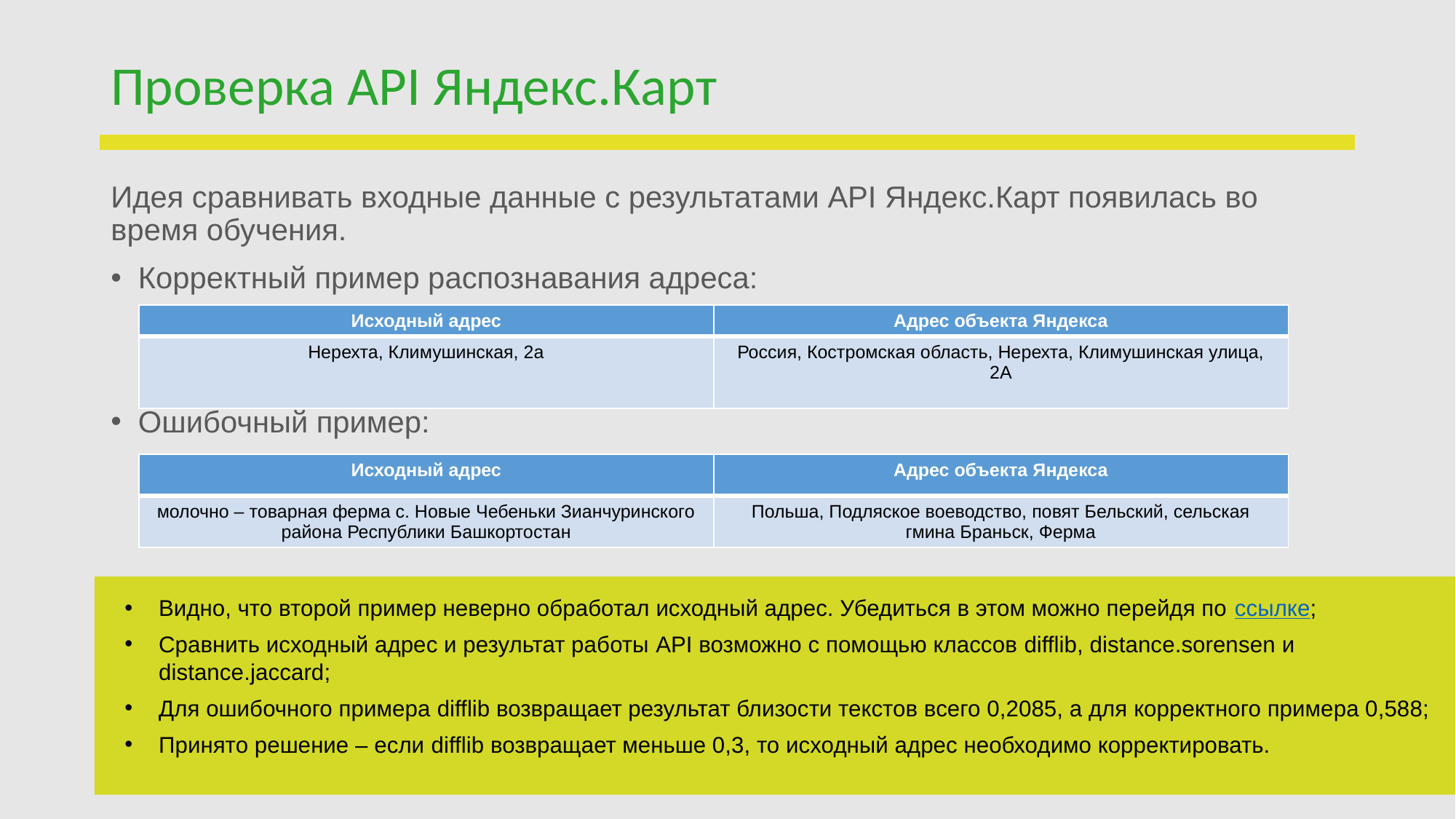

# Проверка API Яндекс.Карт
Идея сравнивать входные данные с результатами API Яндекс.Карт появилась во время обучения.
Корректный пример распознавания адреса:

Ошибочный пример:

| Исходный адрес | Адрес объекта Яндекса |
| --- | --- |
| Нерехта, Климушинская, 2а | Россия, Костромская область, Нерехта, Климушинская улица, 2А |
| Исходный адрес | Адрес объекта Яндекса |
| --- | --- |
| молочно – товарная ферма с. Новые Чебеньки Зианчуринского района Республики Башкортостан | Польша, Подляское воеводство, повят Бельский, сельская гмина Браньск, Ферма |

Видно, что второй пример неверно обработал исходный адрес. Убедиться в этом можно перейдя по ссылке;
Сравнить исходный адрес и результат работы API возможно с помощью классов difflib, distance.sorensen и distance.jaccard;
Для ошибочного примера difflib возвращает результат близости текстов всего 0,2085, а для корректного примера 0,588;
Принято решение – если difflib возвращает меньше 0,3, то исходный адрес необходимо корректировать.